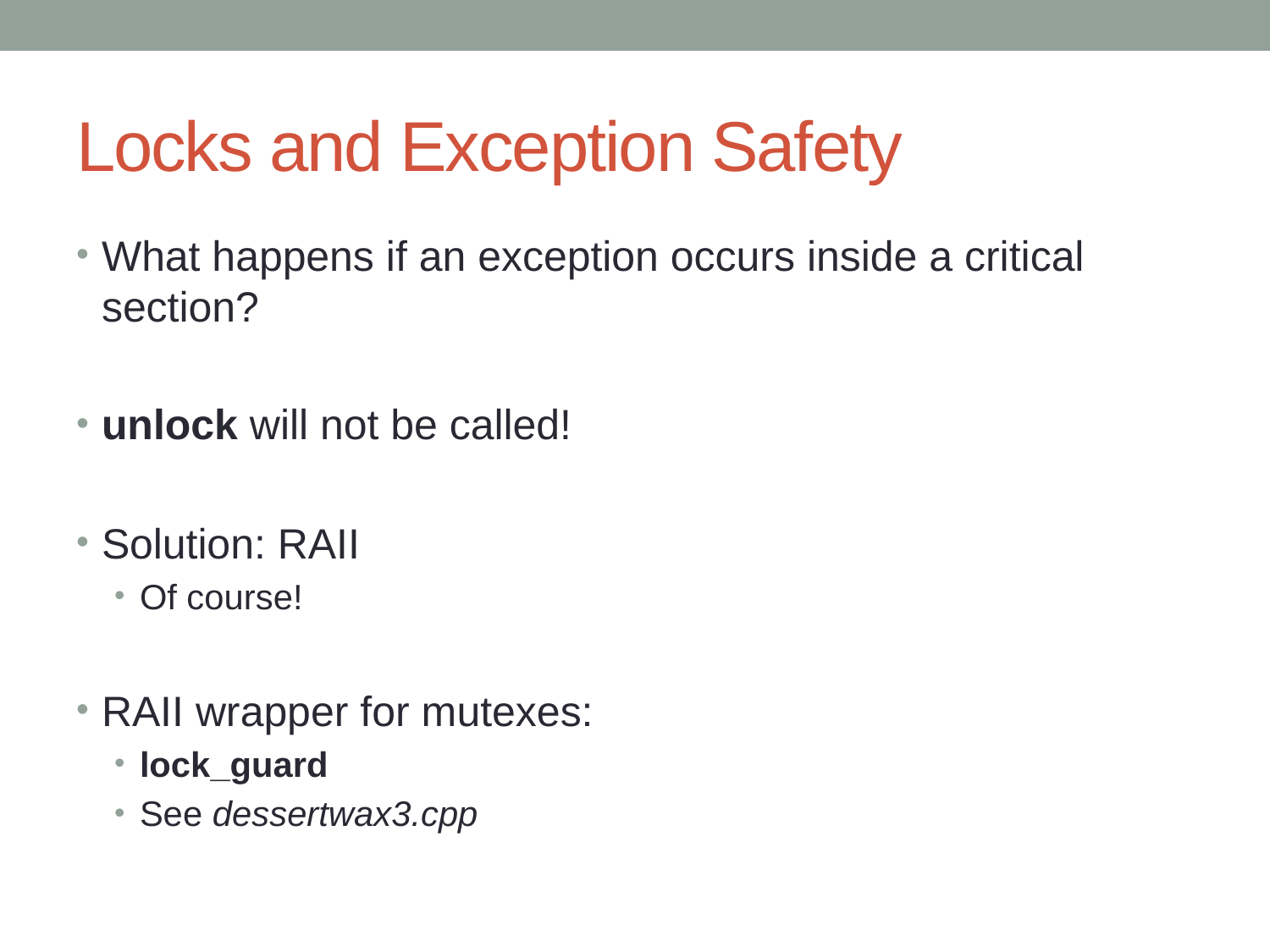

# Locks and Exception Safety
What happens if an exception occurs inside a critical section?

unlock will not be called!

Solution: RAII
Of course!

RAII wrapper for mutexes:
lock_guard
See dessertwax3.cpp